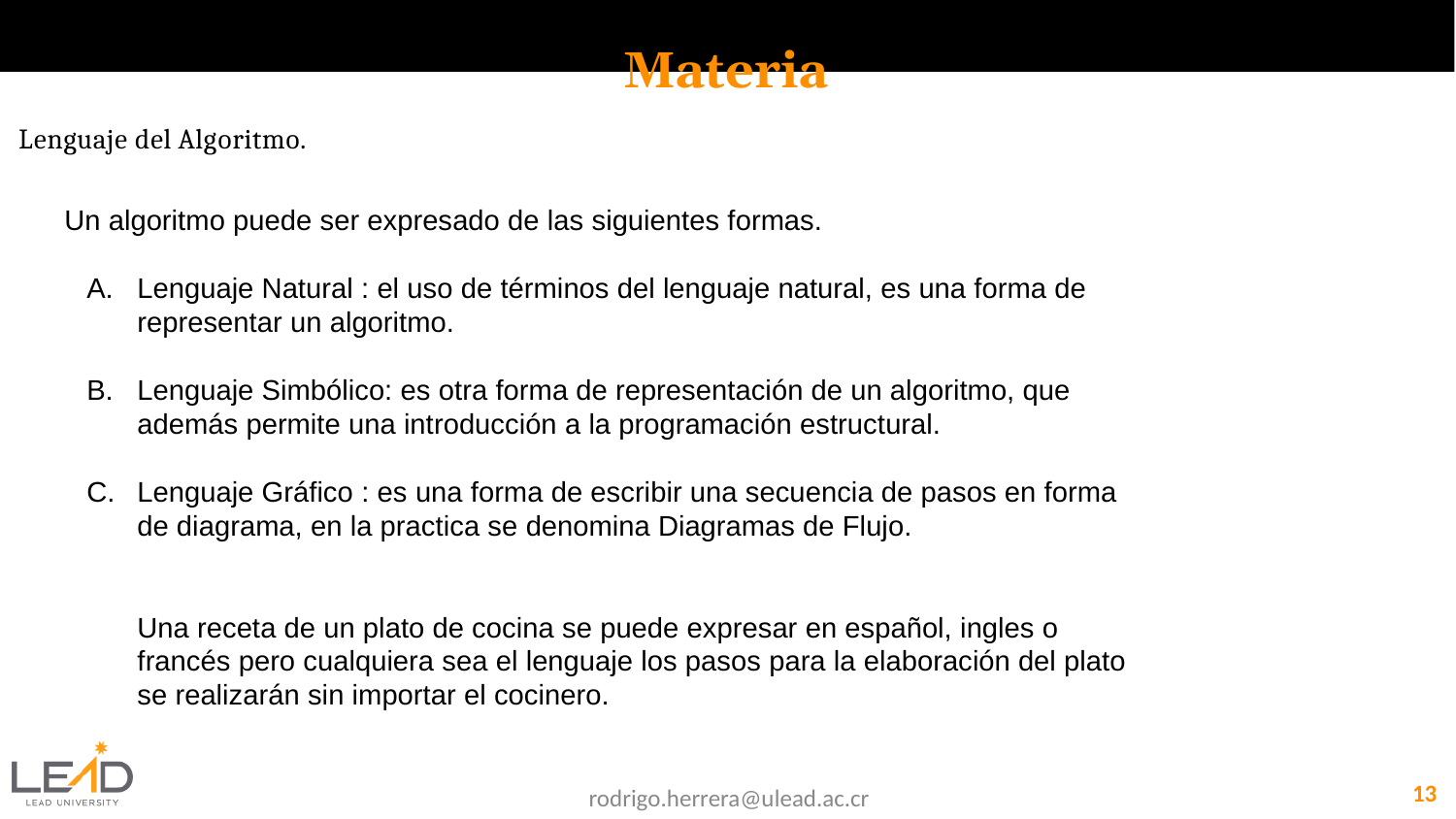

Materia
Lenguaje del Algoritmo.

Un algoritmo puede ser expresado de las siguientes formas.

Lenguaje Natural : el uso de términos del lenguaje natural, es una forma de representar un algoritmo.

Lenguaje Simbólico: es otra forma de representación de un algoritmo, que además permite una introducción a la programación estructural.

Lenguaje Gráfico : es una forma de escribir una secuencia de pasos en forma de diagrama, en la practica se denomina Diagramas de Flujo.

Una receta de un plato de cocina se puede expresar en español, ingles o francés pero cualquiera sea el lenguaje los pasos para la elaboración del plato se realizarán sin importar el cocinero.
13
rodrigo.herrera@ulead.ac.cr